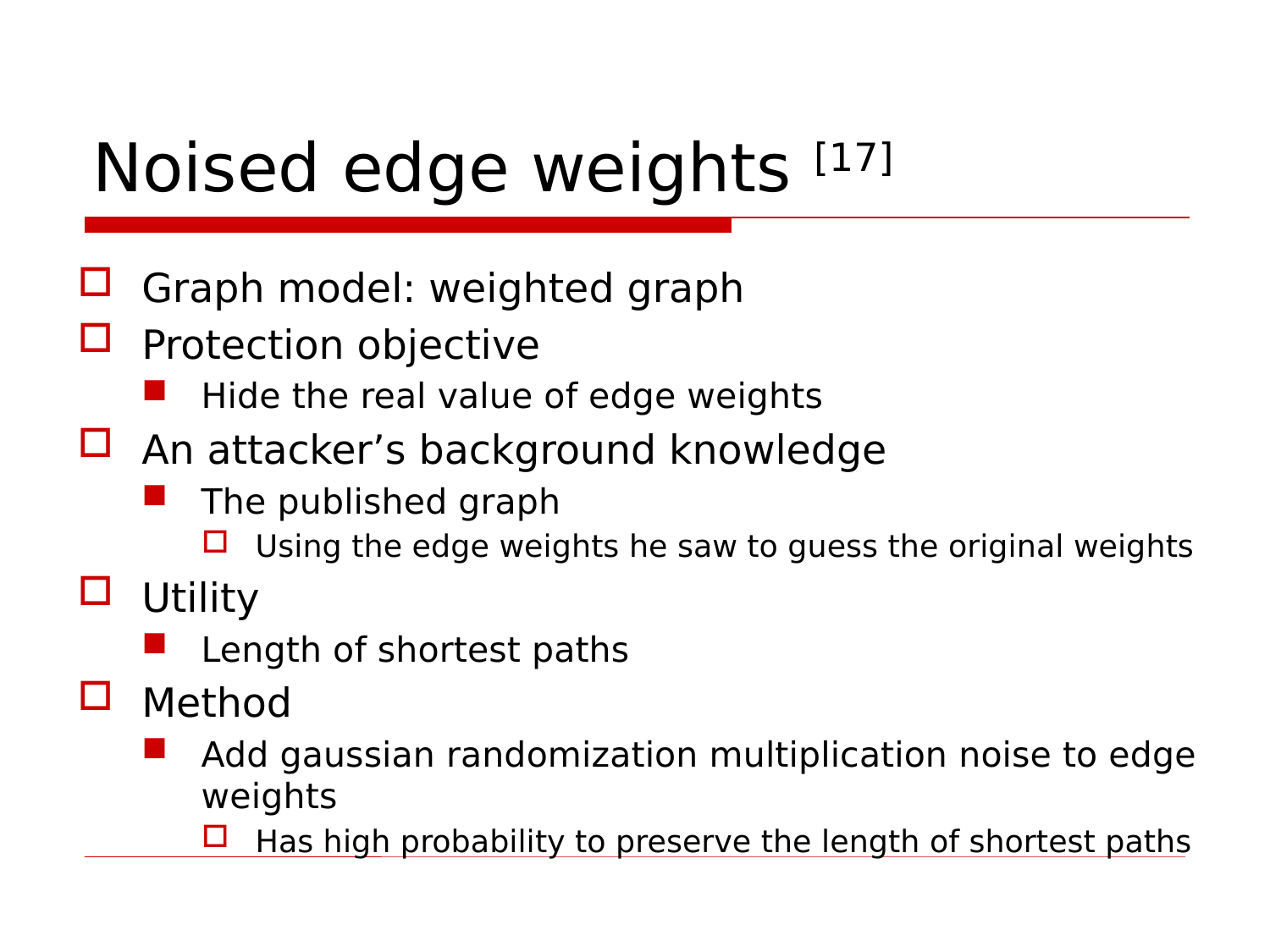

# Noised edge weights [17]
Graph model: weighted graph
Protection objective
Hide the real value of edge weights
An attacker’s background knowledge
The published graph
Using the edge weights he saw to guess the original weights
Utility
Length of shortest paths
Method
Add gaussian randomization multiplication noise to edge weights
Has high probability to preserve the length of shortest paths